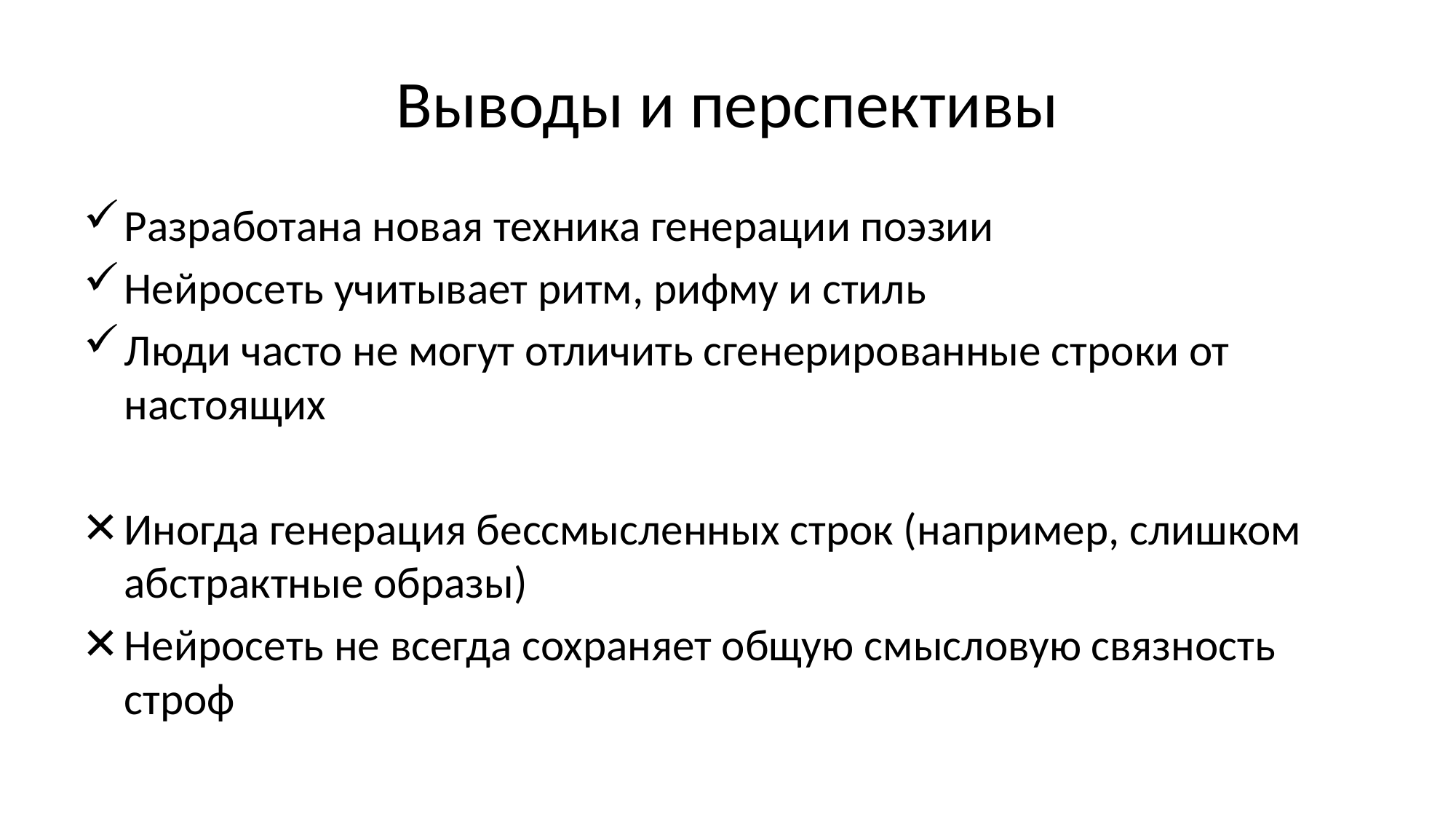

# Выводы и перспективы
Разработана новая техника генерации поэзии
Нейросеть учитывает ритм, рифму и стиль
Люди часто не могут отличить сгенерированные строки от настоящих

Иногда генерация бессмысленных строк (например, слишком абстрактные образы)
Нейросеть не всегда сохраняет общую смысловую связность строф